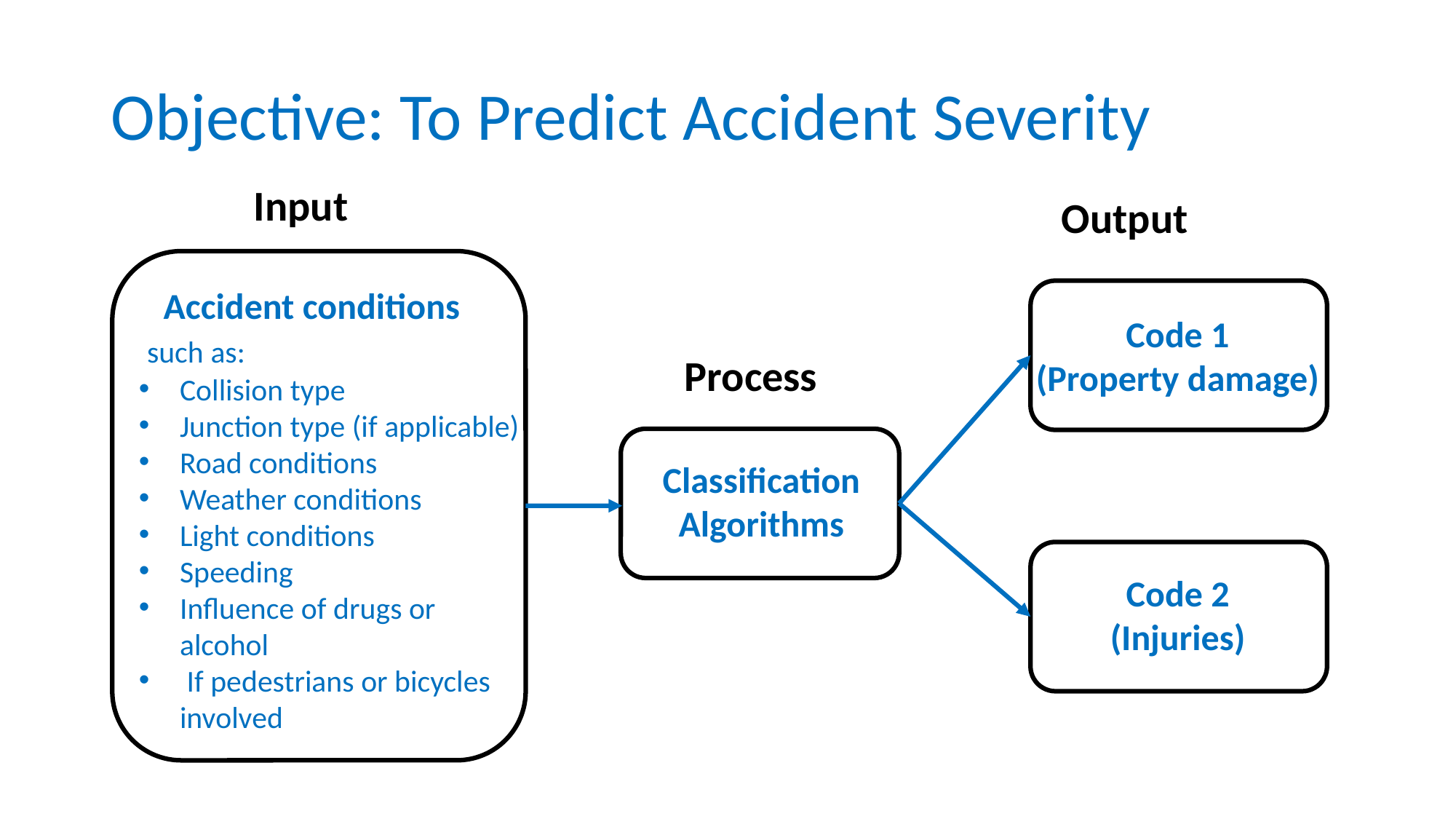

# Objective: To Predict Accident Severity
Input
Output

   Accident conditions
 such as:
Collision type
Junction type (if applicable)
Road conditions
Weather conditions
Light conditions
Speeding
Influence of drugs or alcohol
 If pedestrians or bicycles involved

Code 1
(Property damage)
Process

Classification
Algorithms

Code 2
(Injuries)